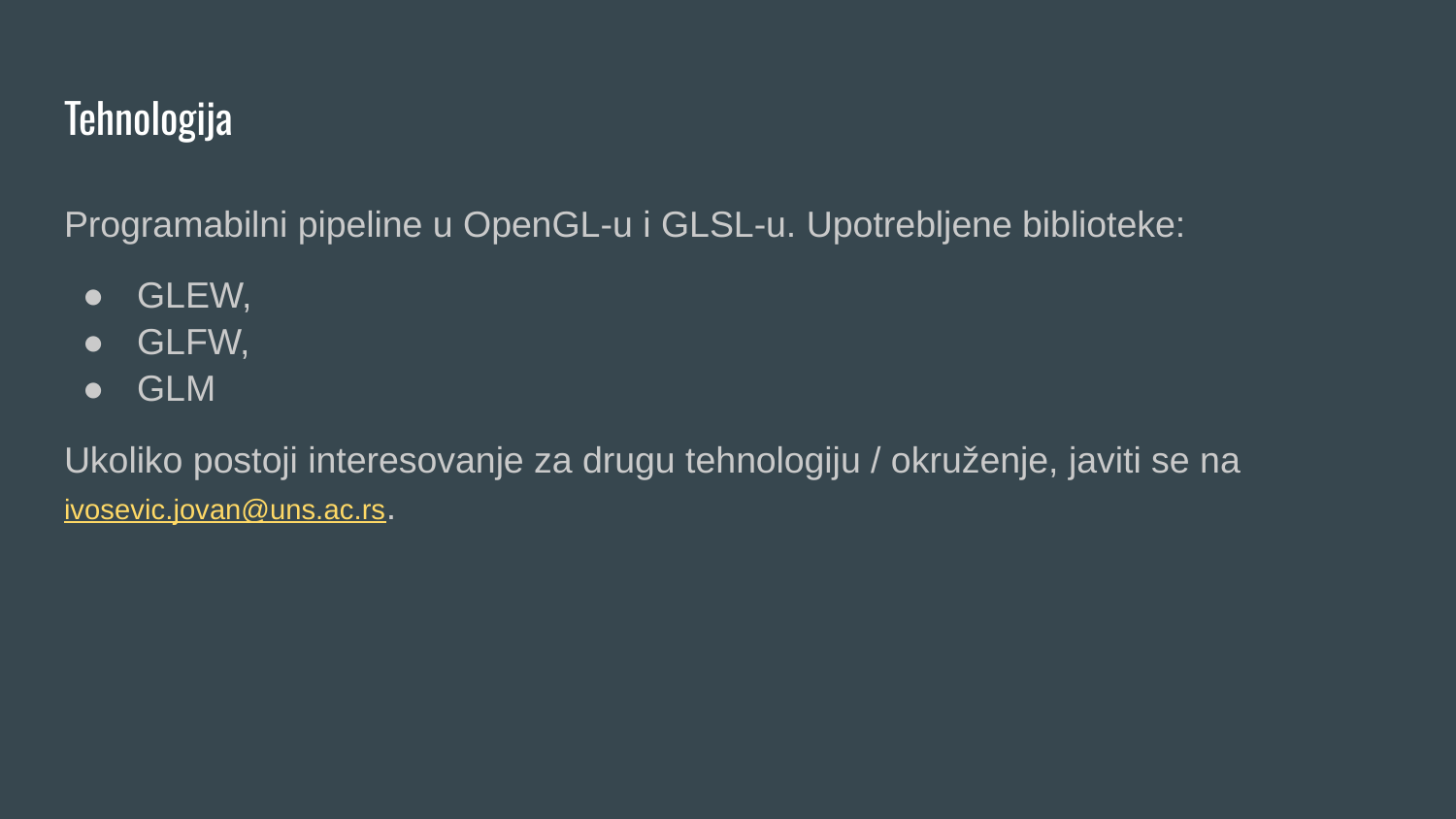

# Tehnologija
Programabilni pipeline u OpenGL-u i GLSL-u. Upotrebljene biblioteke:
GLEW,
GLFW,
GLM
Ukoliko postoji interesovanje za drugu tehnologiju / okruženje, javiti se na ivosevic.jovan@uns.ac.rs.